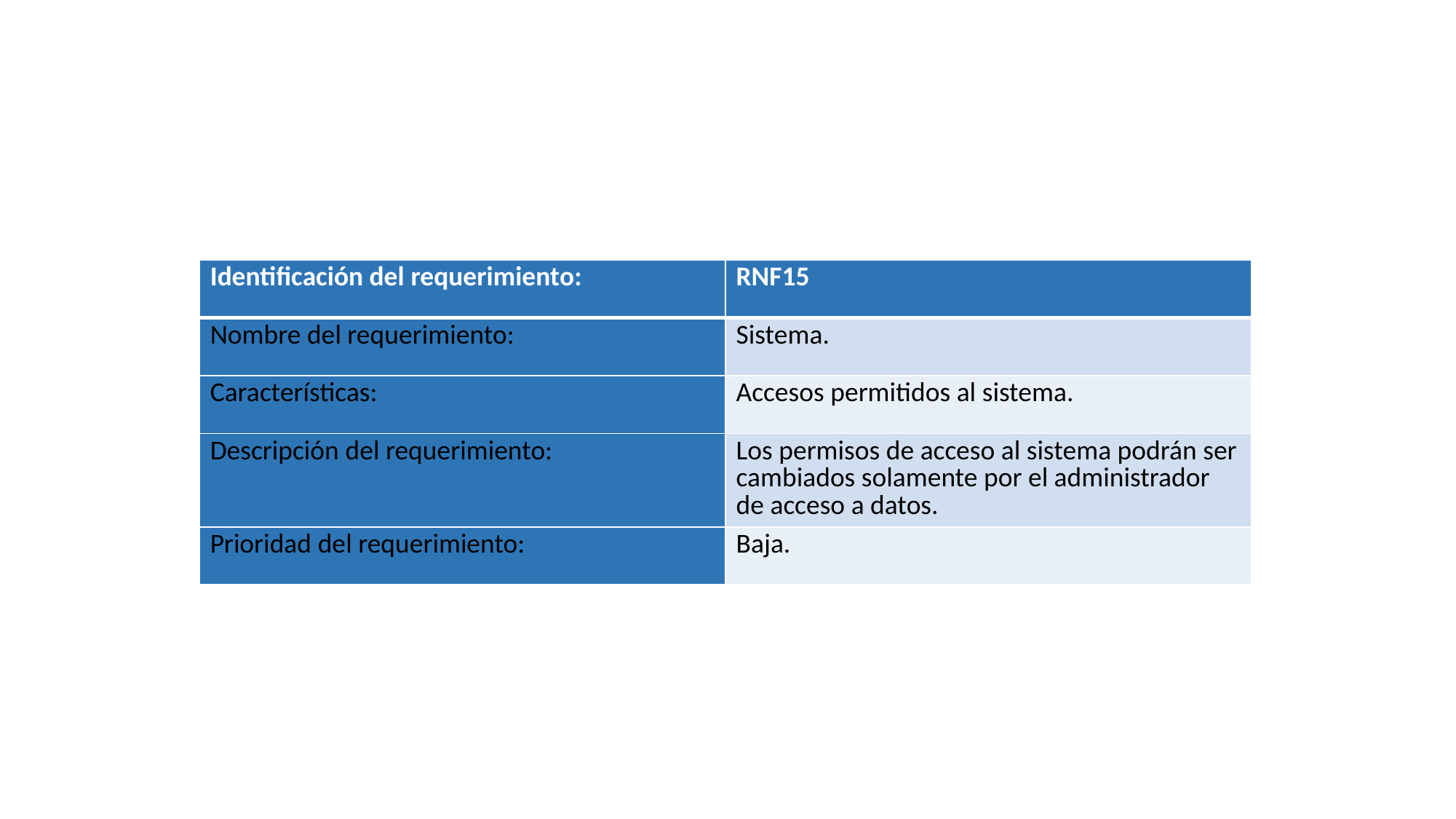

| Identificación del requerimiento: | RNF15 |
| --- | --- |
| Nombre del requerimiento: | Sistema. |
| Características: | Accesos permitidos al sistema. |
| Descripción del requerimiento: | Los permisos de acceso al sistema podrán ser cambiados solamente por el administrador de acceso a datos. |
| Prioridad del requerimiento: | Baja. |